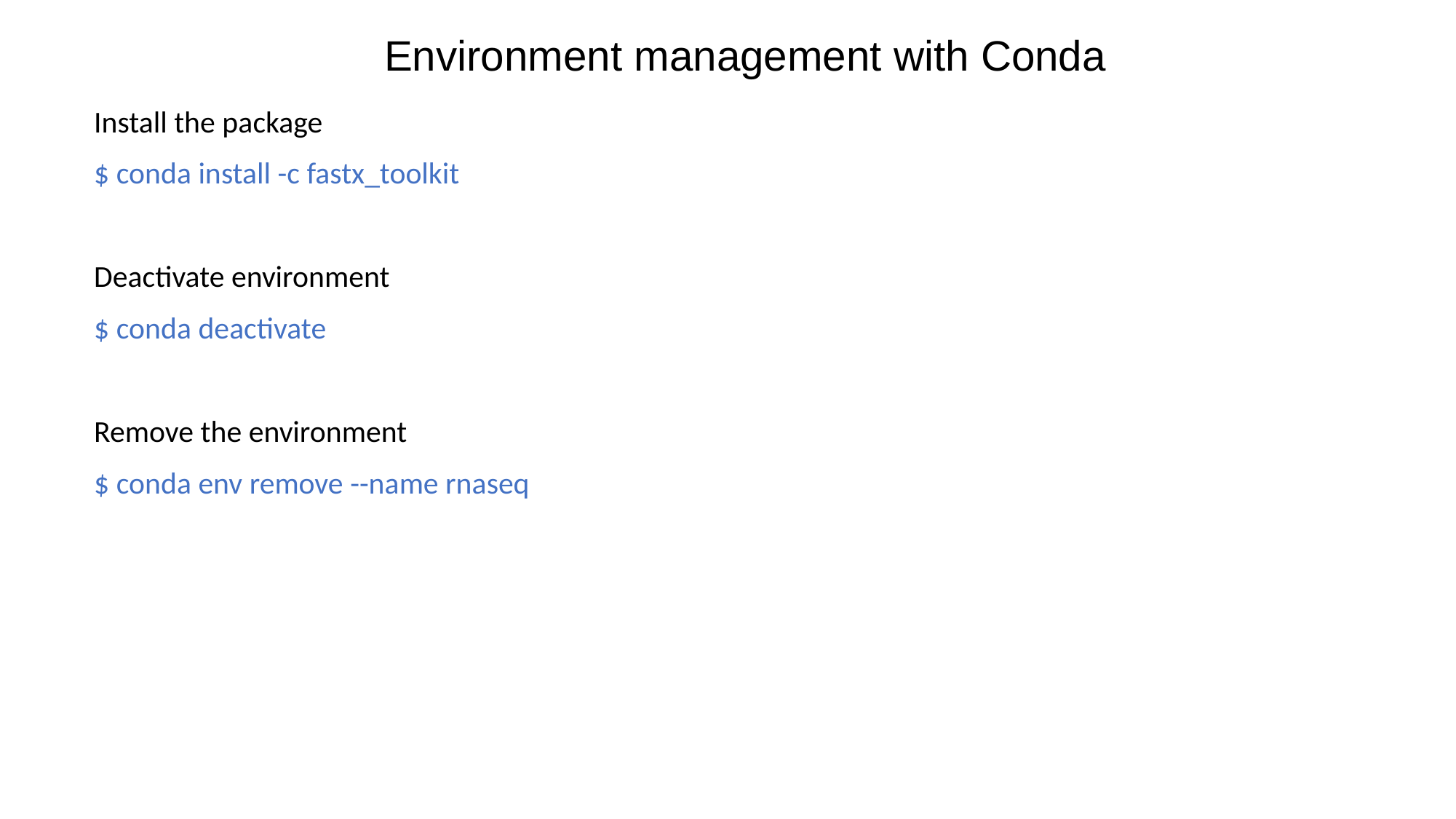

Environment management with Conda
Install the package
$ conda install -c fastx_toolkit

Deactivate environment
$ conda deactivate

Remove the environment
$ conda env remove --name rnaseq